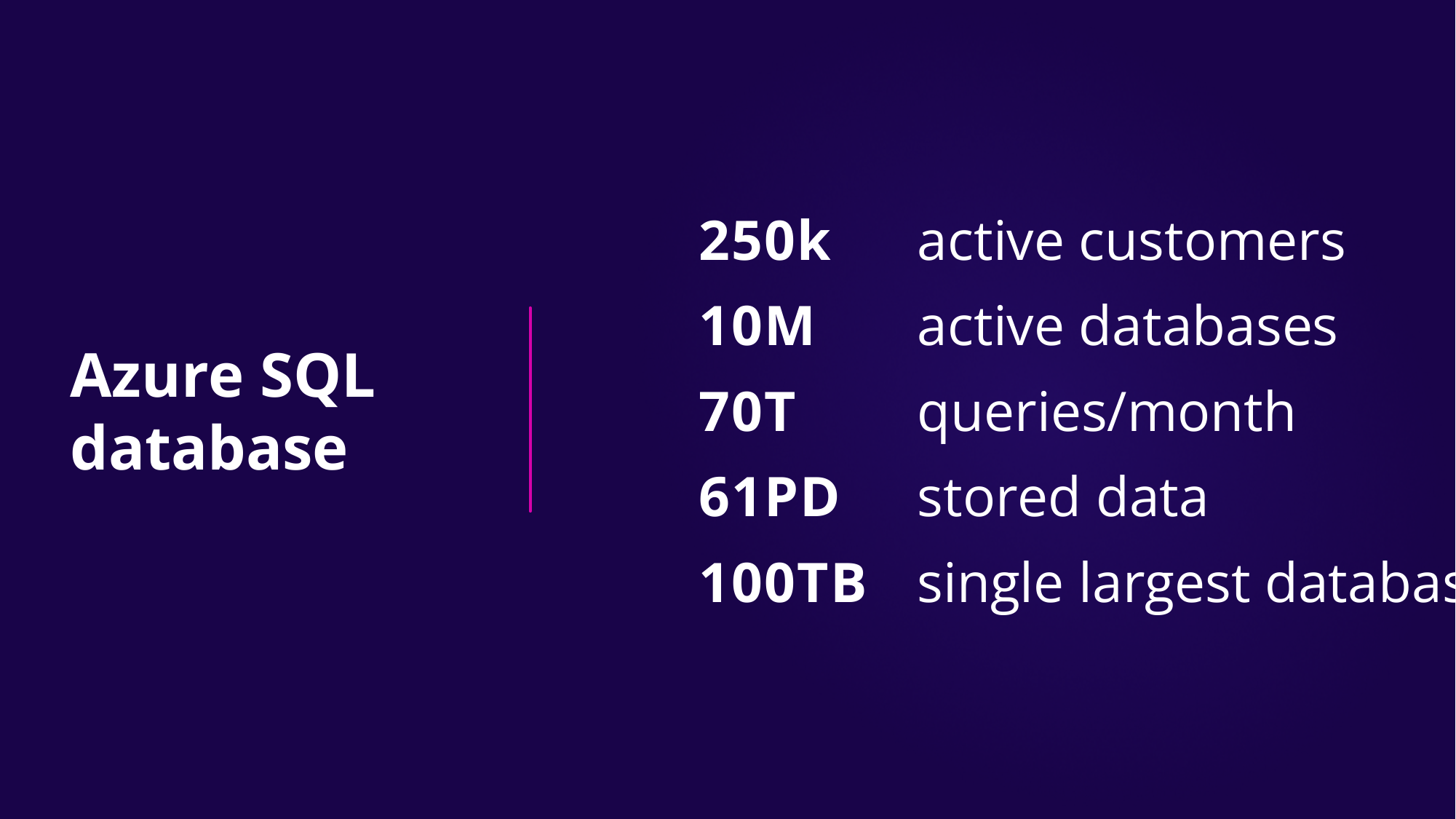

250k 	active customers
	10M 	active databases
	70T 	queries/month
	61PD 	stored data
	100TB 	single largest database
# Azure SQL database